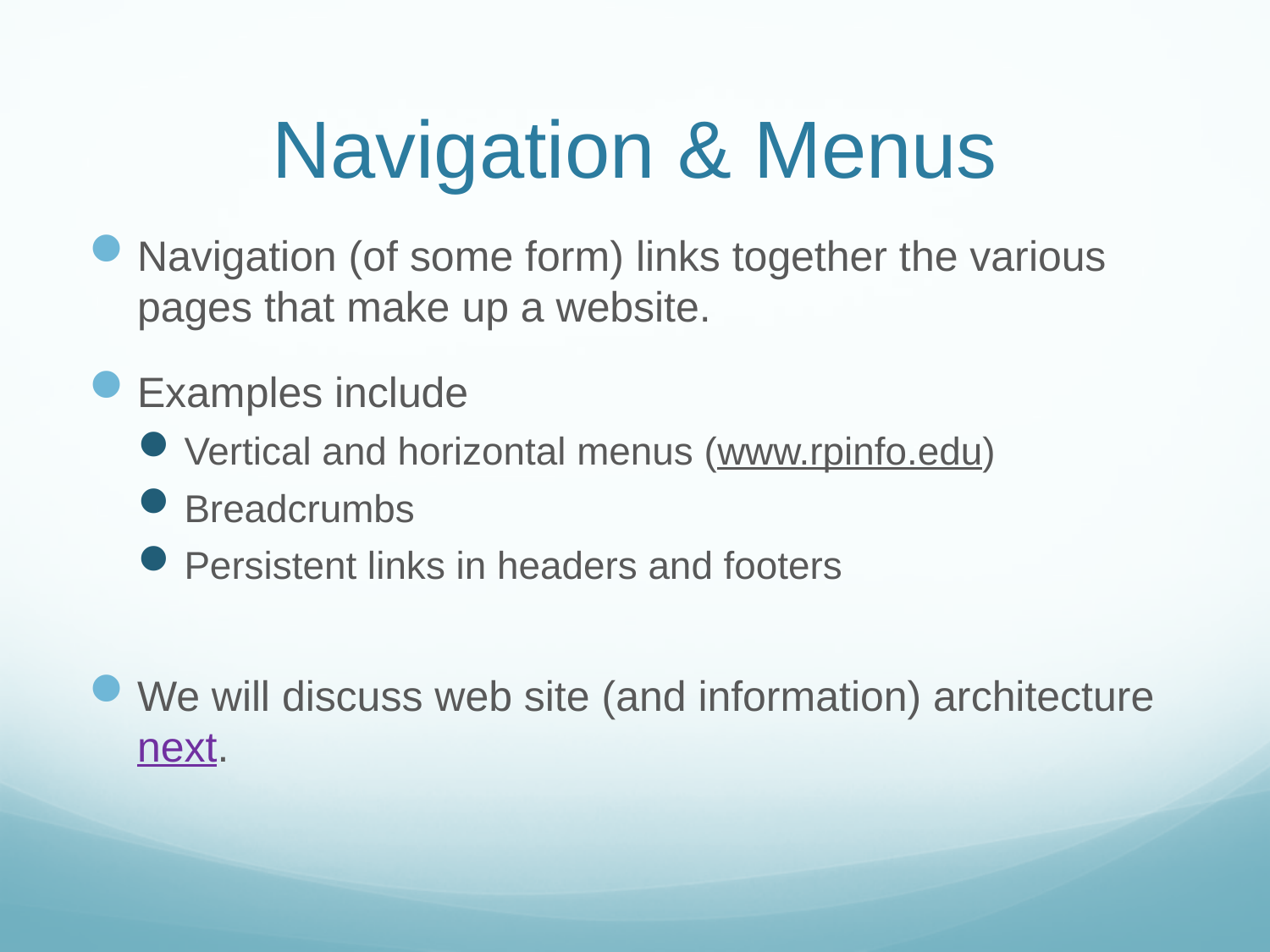

# Navigation & Menus
Navigation (of some form) links together the various pages that make up a website.
Examples include
Vertical and horizontal menus (www.rpinfo.edu)
Breadcrumbs
Persistent links in headers and footers
We will discuss web site (and information) architecture next.